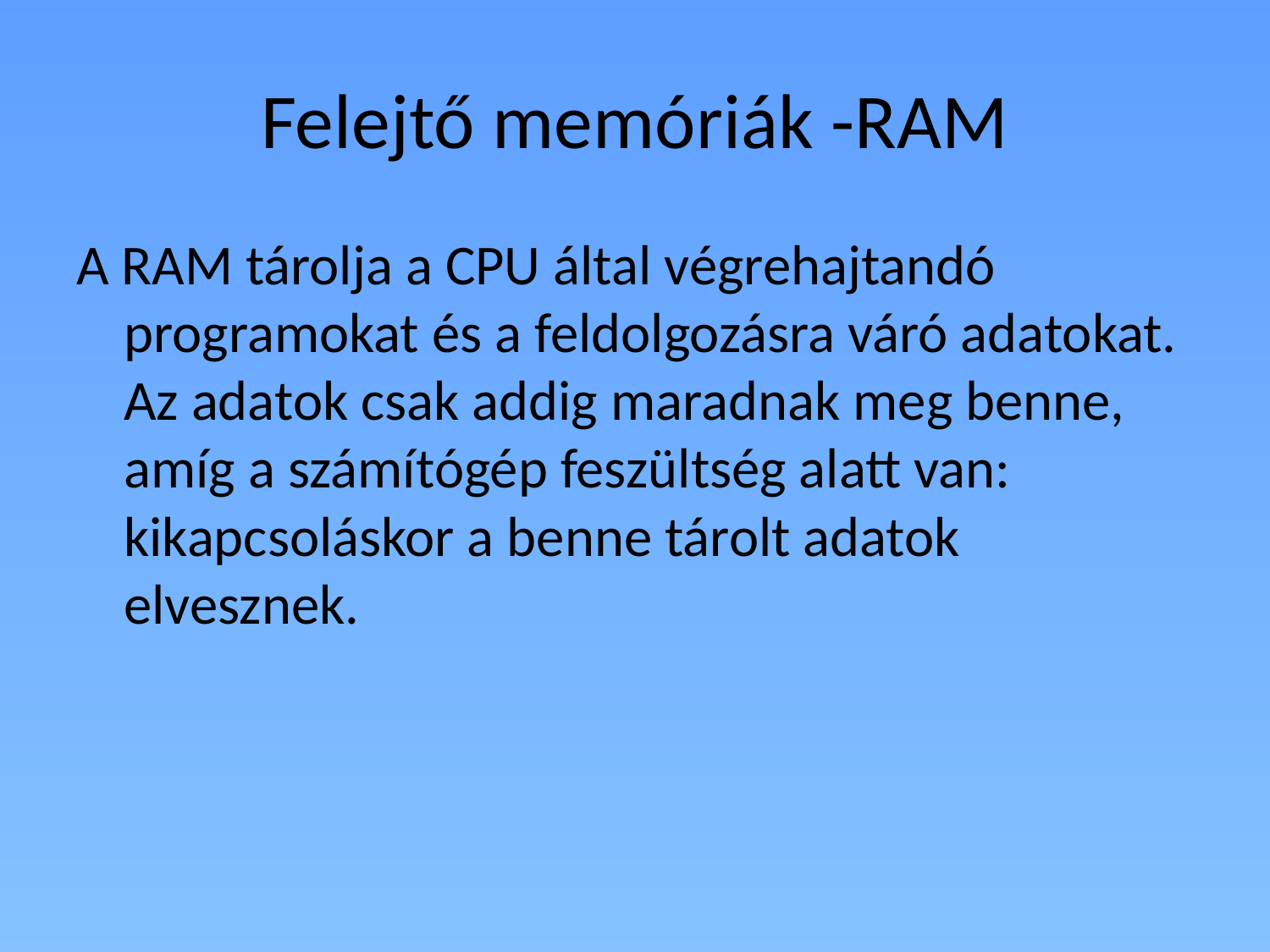

# Felejtő memóriák -RAM
A RAM tárolja a CPU által végrehajtandó programokat és a feldolgozásra váró adatokat. Az adatok csak addig maradnak meg benne, amíg a számítógép feszültség alatt van: kikapcsoláskor a benne tárolt adatok elvesznek.